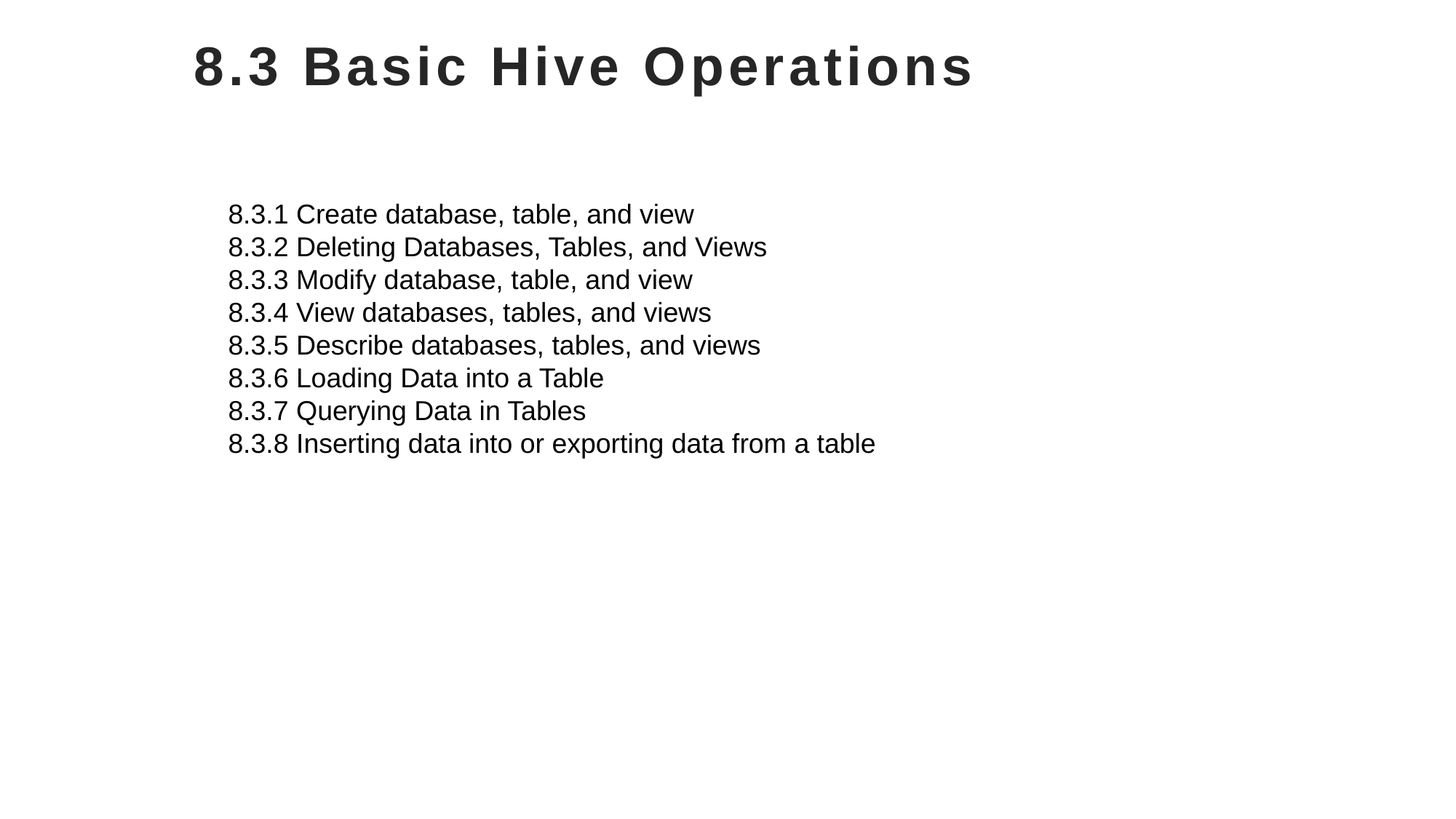

# 8.3 Basic Hive Operations
8.3.1 Create database, table, and view
8.3.2 Deleting Databases, Tables, and Views
8.3.3 Modify database, table, and view
8.3.4 View databases, tables, and views
8.3.5 Describe databases, tables, and views
8.3.6 Loading Data into a Table
8.3.7 Querying Data in Tables
8.3.8 Inserting data into or exporting data from a table